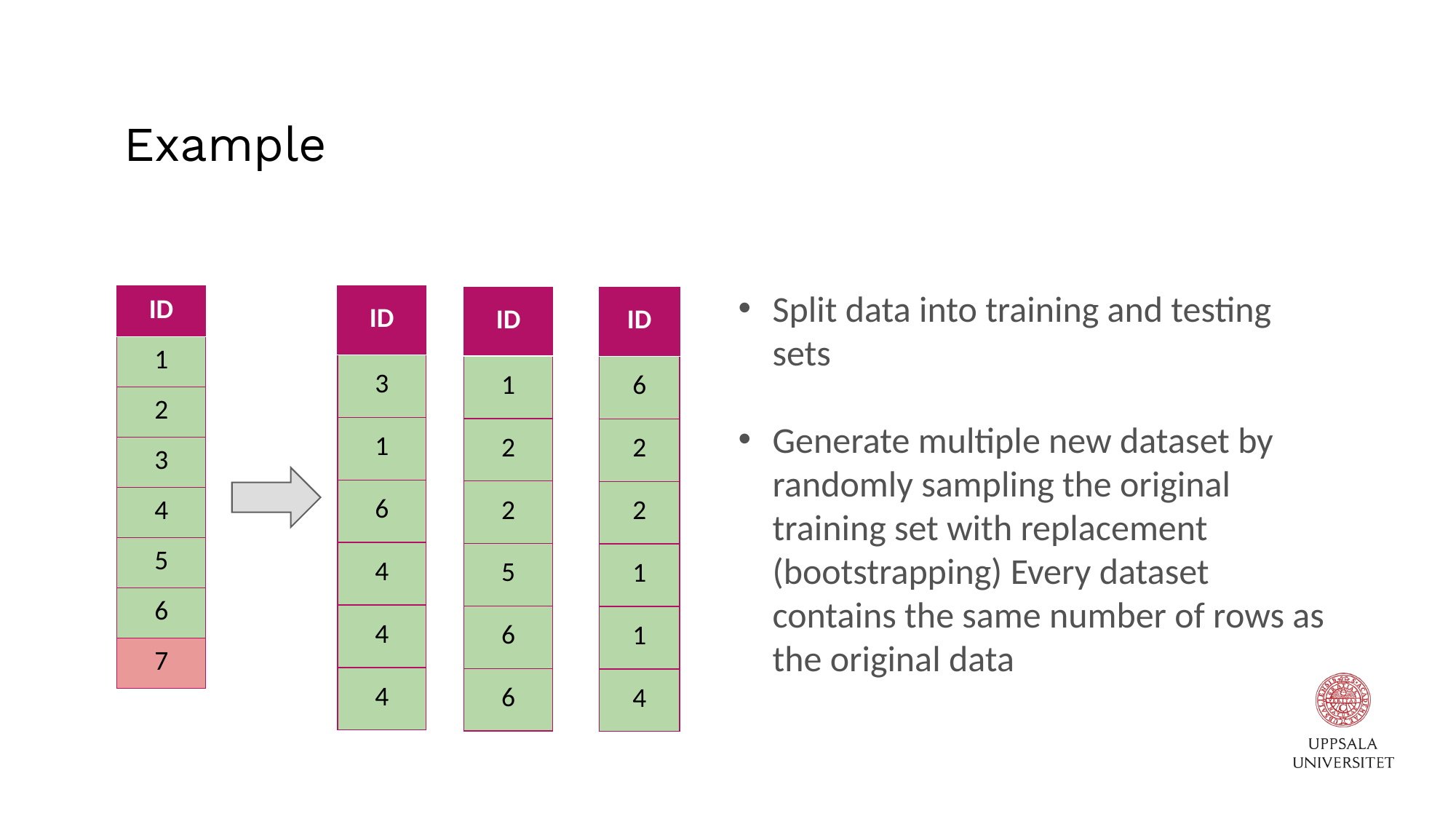

# Example
Split data into training and testing sets

Generate multiple new dataset by randomly sampling the original training set with replacement (bootstrapping) Every dataset contains the same number of rows as the original data
| ID |
| --- |
| 1 |
| 2 |
| 3 |
| 4 |
| 5 |
| 6 |
| 7 |
| ID |
| --- |
| 3 |
| 1 |
| 6 |
| 4 |
| 4 |
| 4 |
| ID |
| --- |
| 1 |
| 2 |
| 2 |
| 5 |
| 6 |
| 6 |
| ID |
| --- |
| 6 |
| 2 |
| 2 |
| 1 |
| 1 |
| 4 |